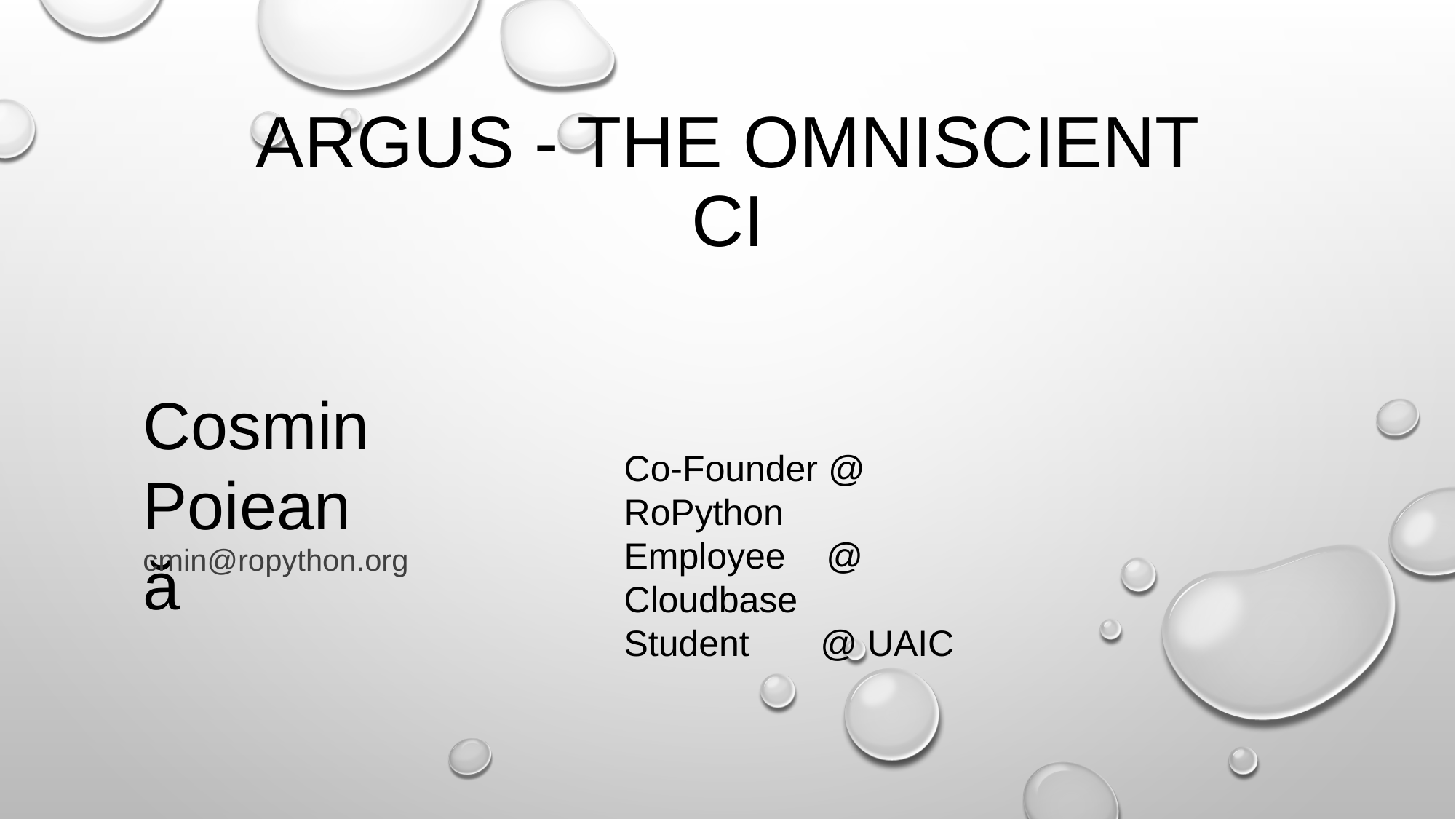

# ARGUS - THE OMNISCIENT CI
Cosmin Poieană
Co-Founder @ RoPython
Employee    @ Cloudbase
Student       @ UAIC
cmin@ropython.org